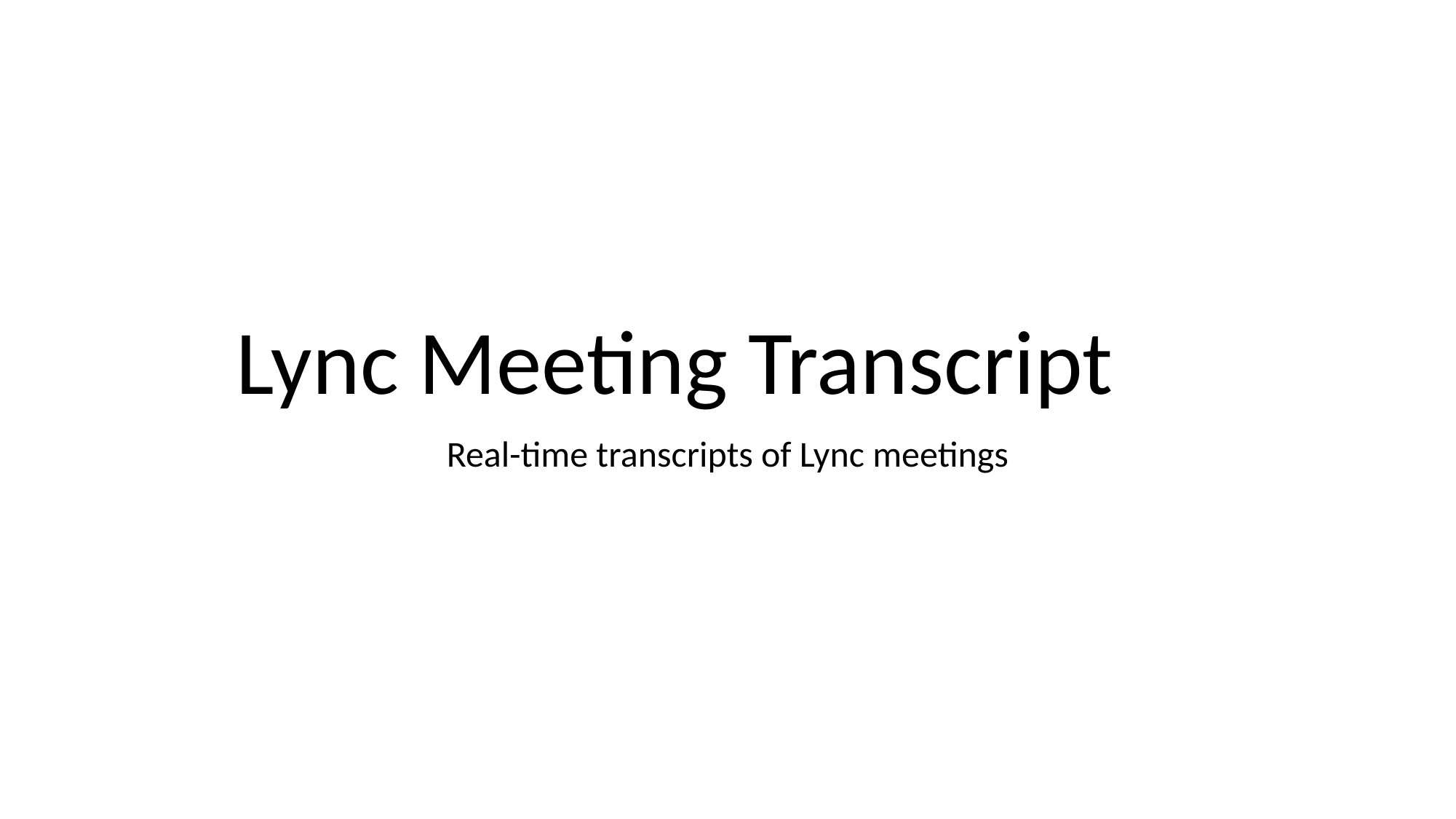

# Lync Meeting Transcript
Real-time transcripts of Lync meetings